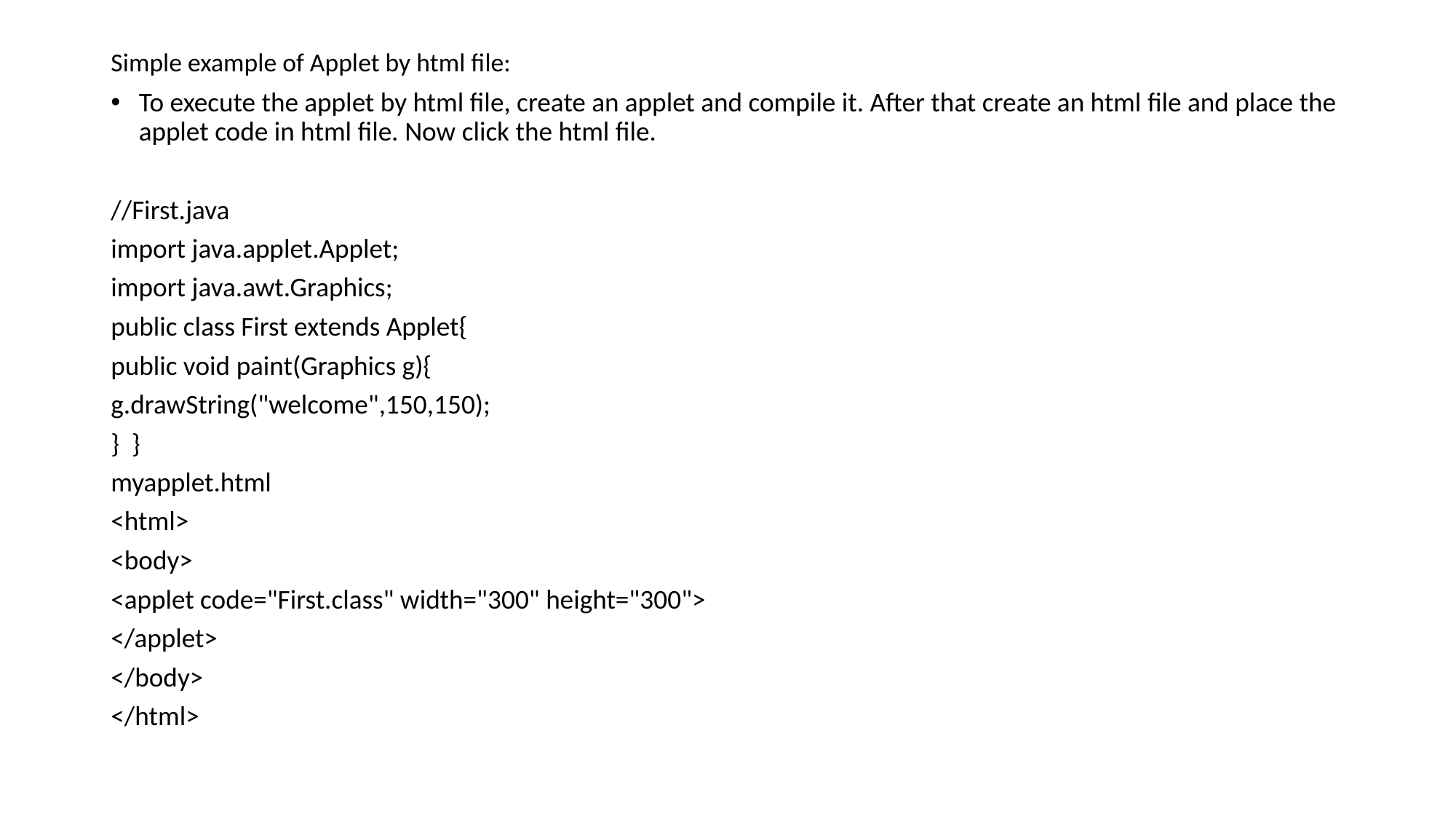

# Simple example of Applet by html file:
To execute the applet by html file, create an applet and compile it. After that create an html file and place the applet code in html file. Now click the html file.

//First.java
import java.applet.Applet;
import java.awt.Graphics;
public class First extends Applet{
public void paint(Graphics g){
g.drawString("welcome",150,150);
}  }
myapplet.html
<html>
<body>
<applet code="First.class" width="300" height="300">
</applet>
</body>
</html>